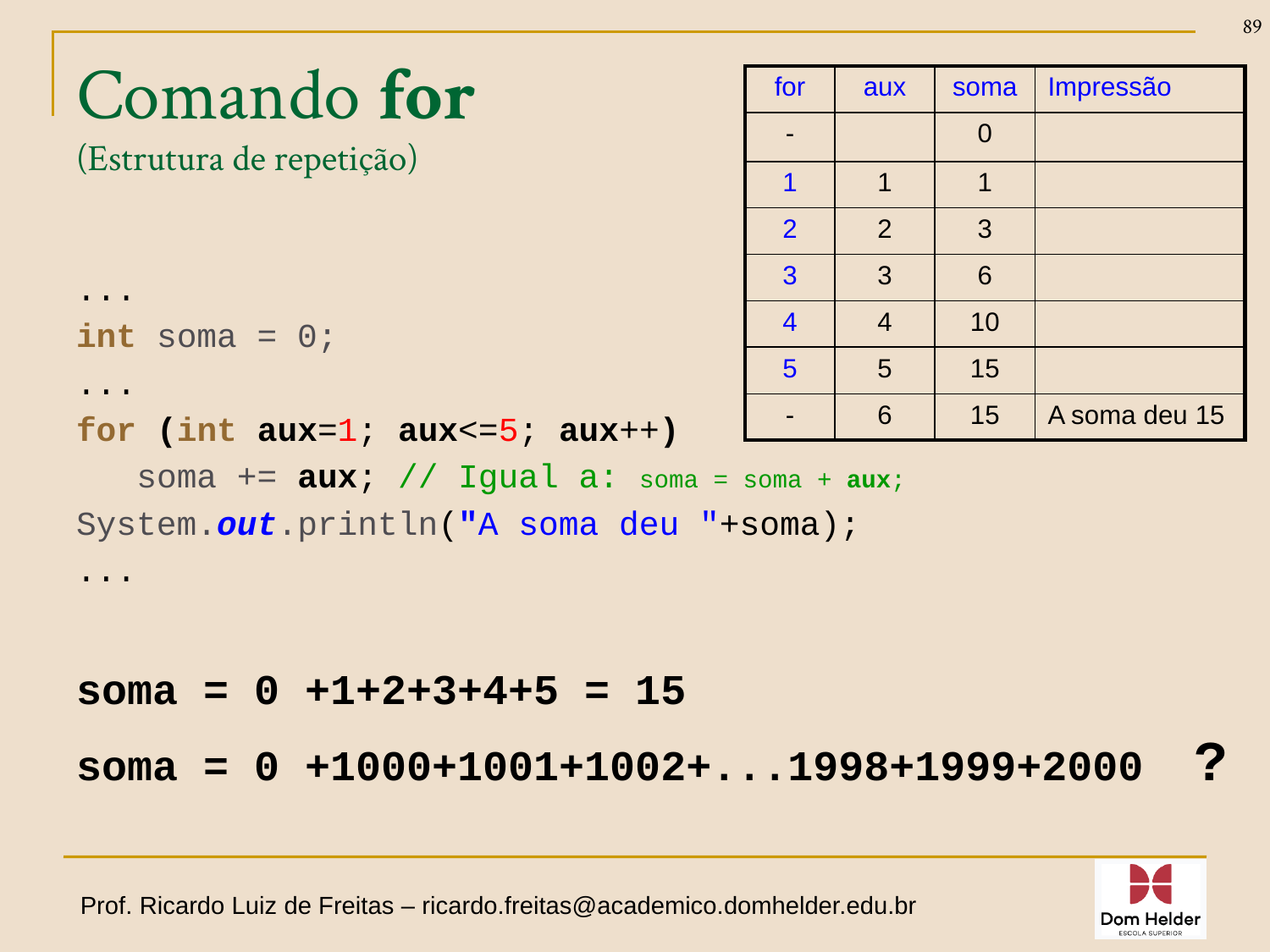

89
# Comando for (Estrutura de repetição)
| for | aux | soma | Impressão |
| --- | --- | --- | --- |
| - |  | 0 |  |
| 1 | 1 | 1 |  |
| 2 | 2 | 3 |  |
| 3 | 3 | 6 |  |
| 4 | 4 | 10 |  |
| 5 | 5 | 15 |  |
| - | 6 | 15 | A soma deu 15 |
...
int soma = 0;
...
for (int aux=1; aux<=5; aux++)
   soma += aux; // Igual a: soma = soma + aux;
System.out.println("A soma deu "+soma);
...
soma = 0 +1+2+3+4+5 = 15
soma = 0 +1000+1001+1002+...1998+1999+2000  ?